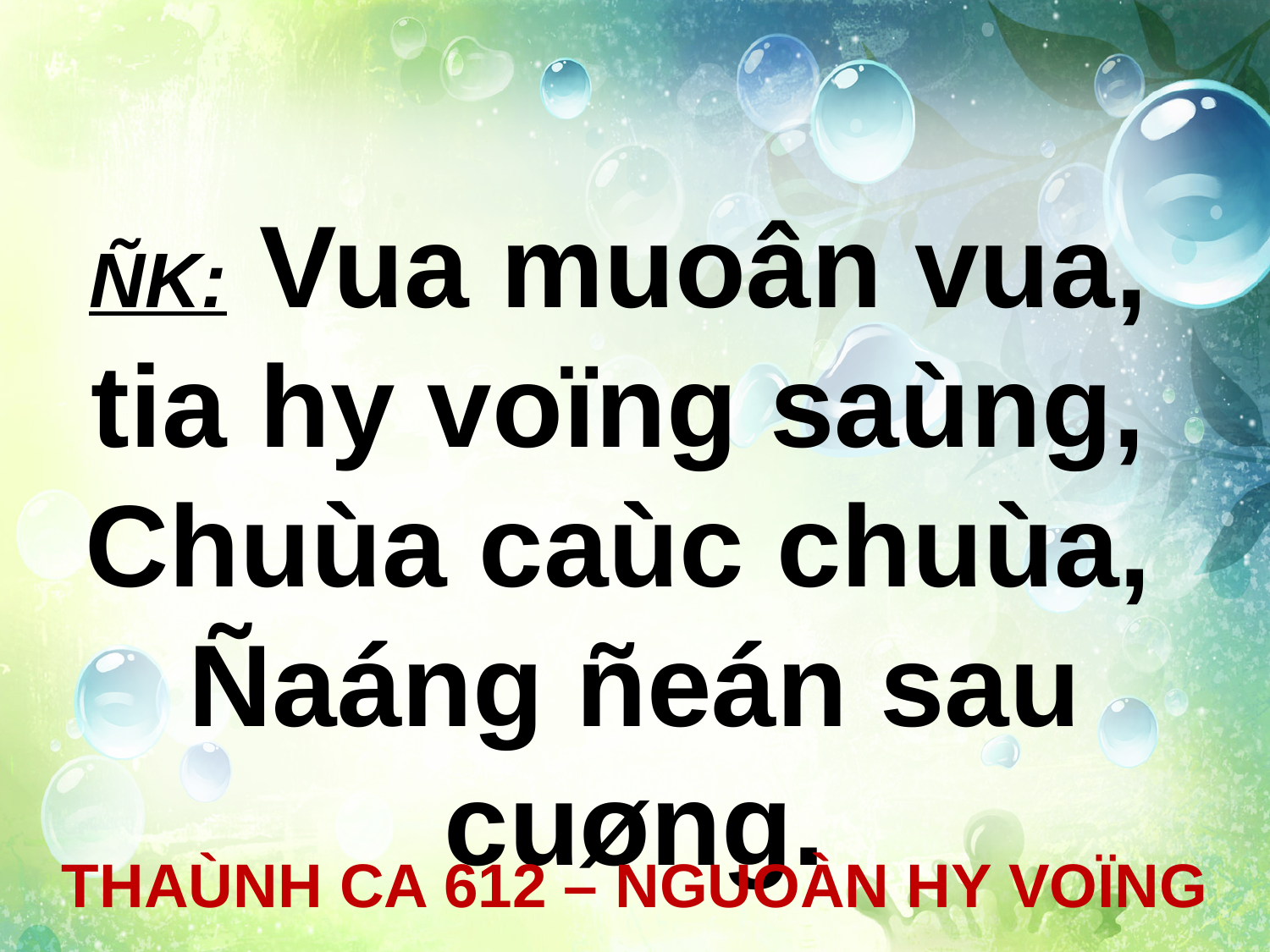

ÑK: Vua muoân vua,
tia hy voïng saùng,
Chuùa caùc chuùa,
Ñaáng ñeán sau cuøng.
THAÙNH CA 612 – NGUOÀN HY VOÏNG